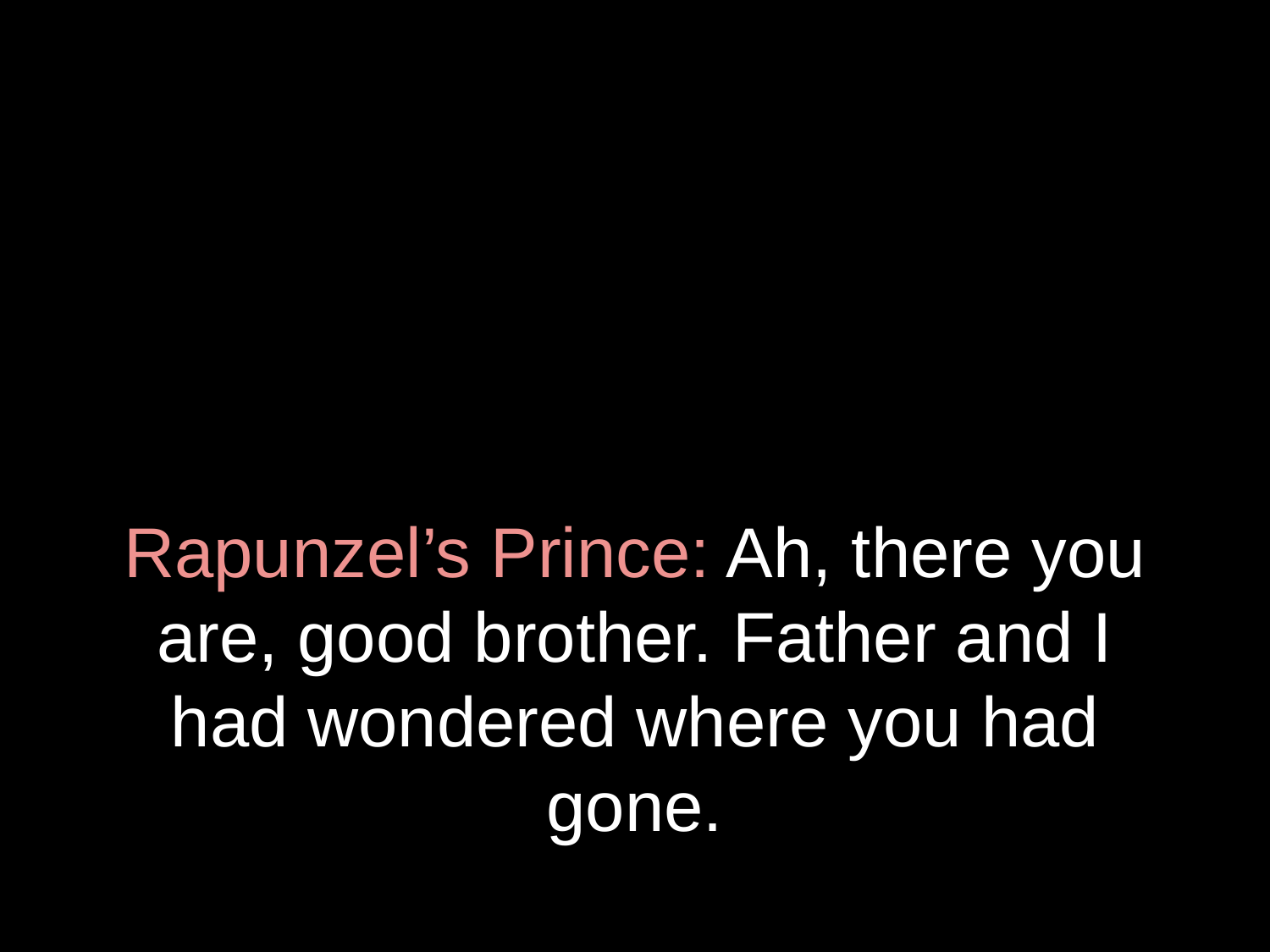

# Rapunzel’s Prince: Ah, there you are, good brother. Father and I had wondered where you had gone.